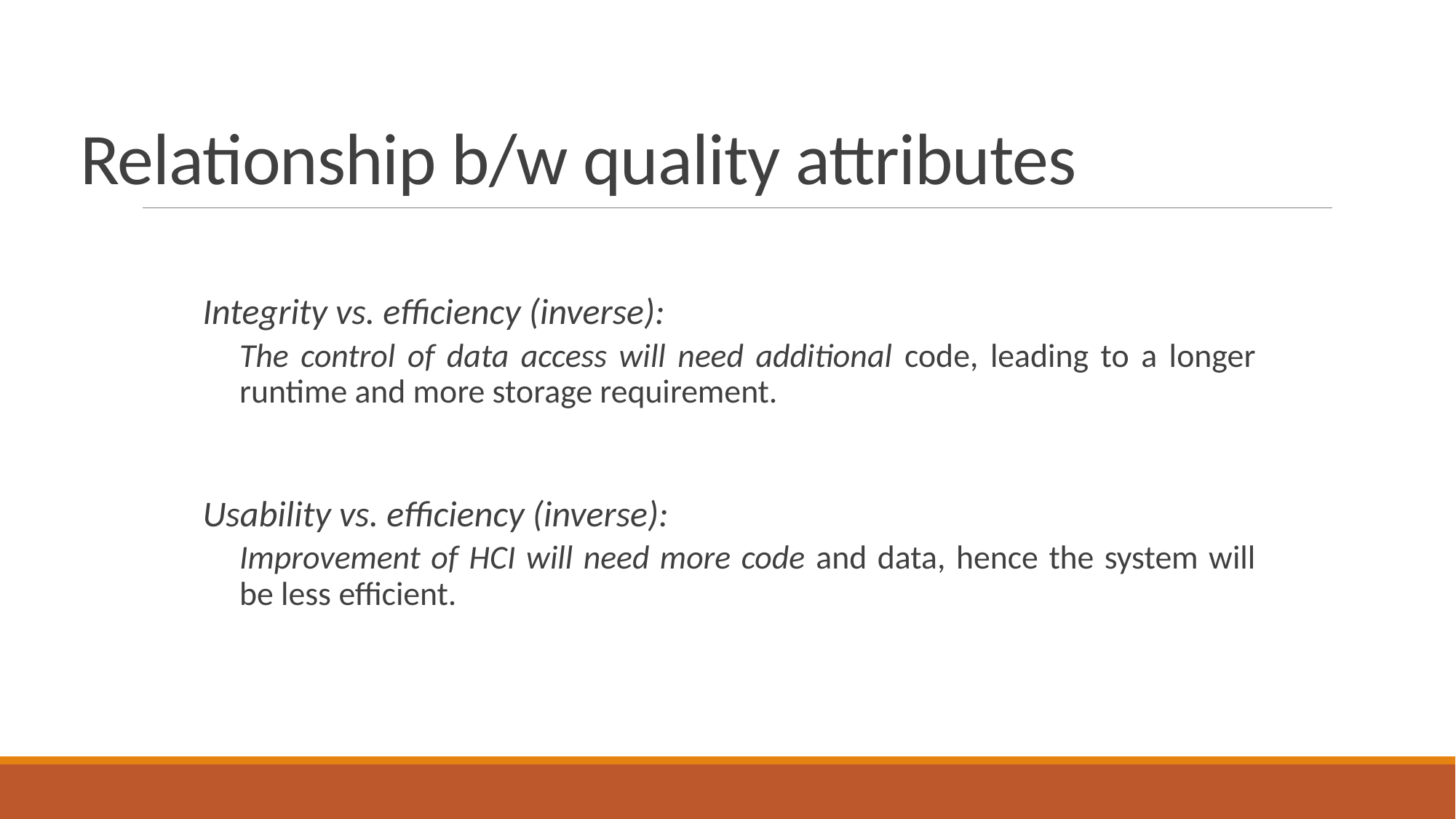

# Relationship b/w quality attributes
Integrity vs. efficiency (inverse):
The control of data access will need additional code, leading to a longer runtime and more storage requirement.

Usability vs. efficiency (inverse):
Improvement of HCI will need more code and data, hence the system will be less efficient.